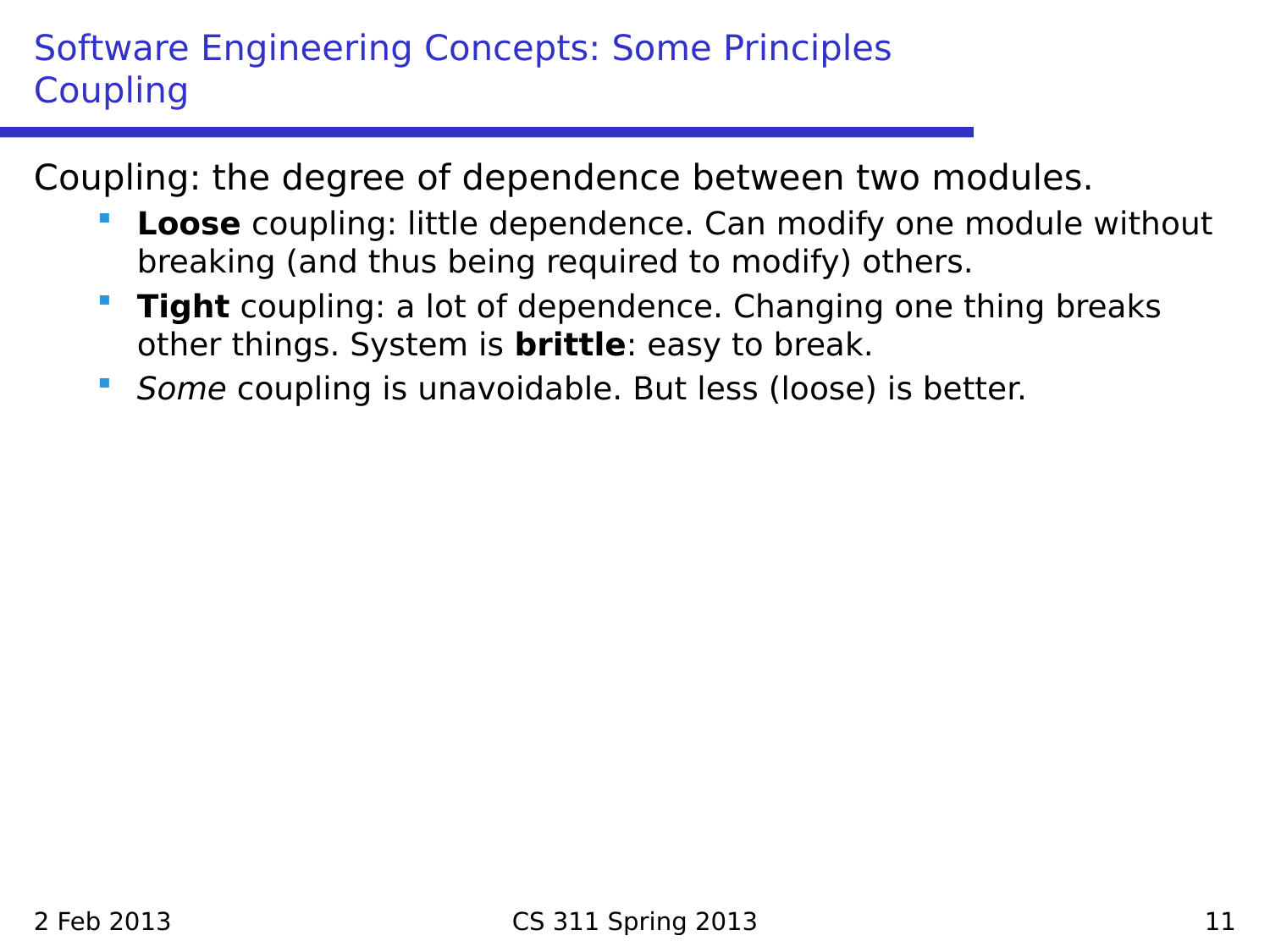

# Software Engineering Concepts: Some Principles Coupling
Coupling: the degree of dependence between two modules.
Loose coupling: little dependence. Can modify one module without breaking (and thus being required to modify) others.
Tight coupling: a lot of dependence. Changing one thing breaks other things. System is brittle: easy to break.
Some coupling is unavoidable. But less (loose) is better.
2 Feb 2013
CS 311 Spring 2013
11